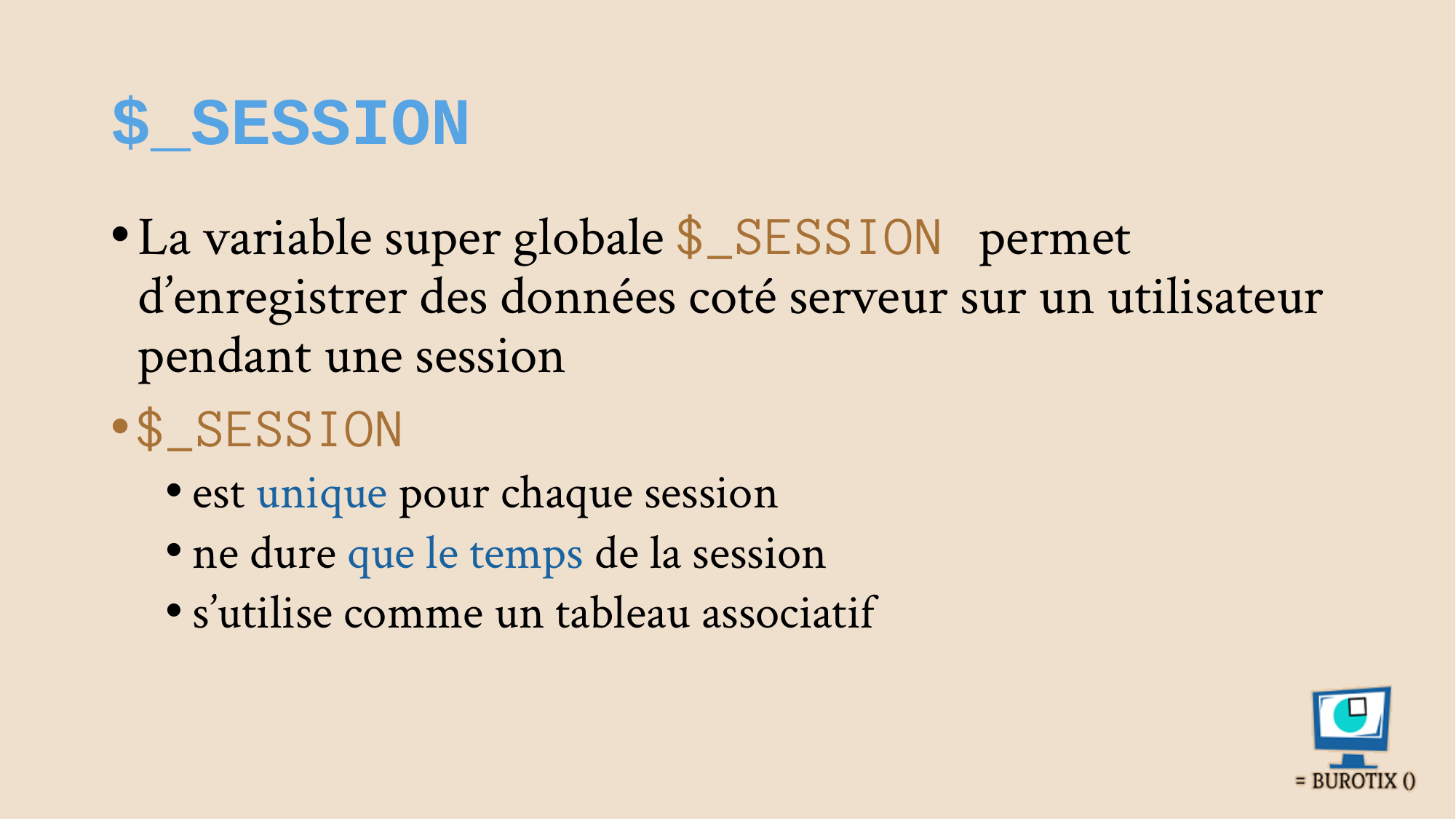

# $_SESSION
La variable super globale $_SESSION permet d’enregistrer des données coté serveur sur un utilisateur pendant une session
$_SESSION
est unique pour chaque session
ne dure que le temps de la session
s’utilise comme un tableau associatif